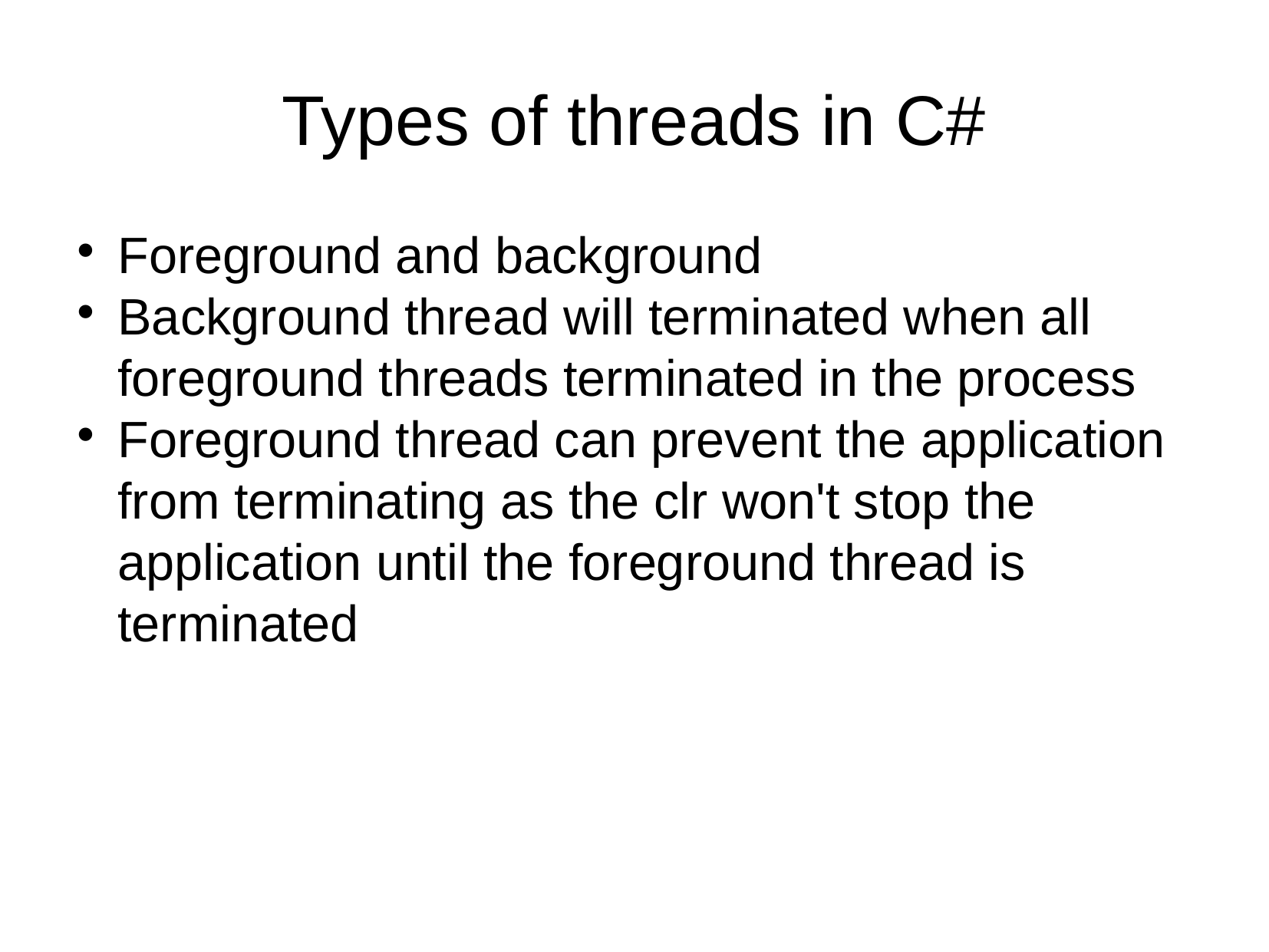

Types of threads in C#
Foreground and background
Background thread will terminated when all foreground threads terminated in the process
Foreground thread can prevent the application from terminating as the clr won't stop the application until the foreground thread is terminated